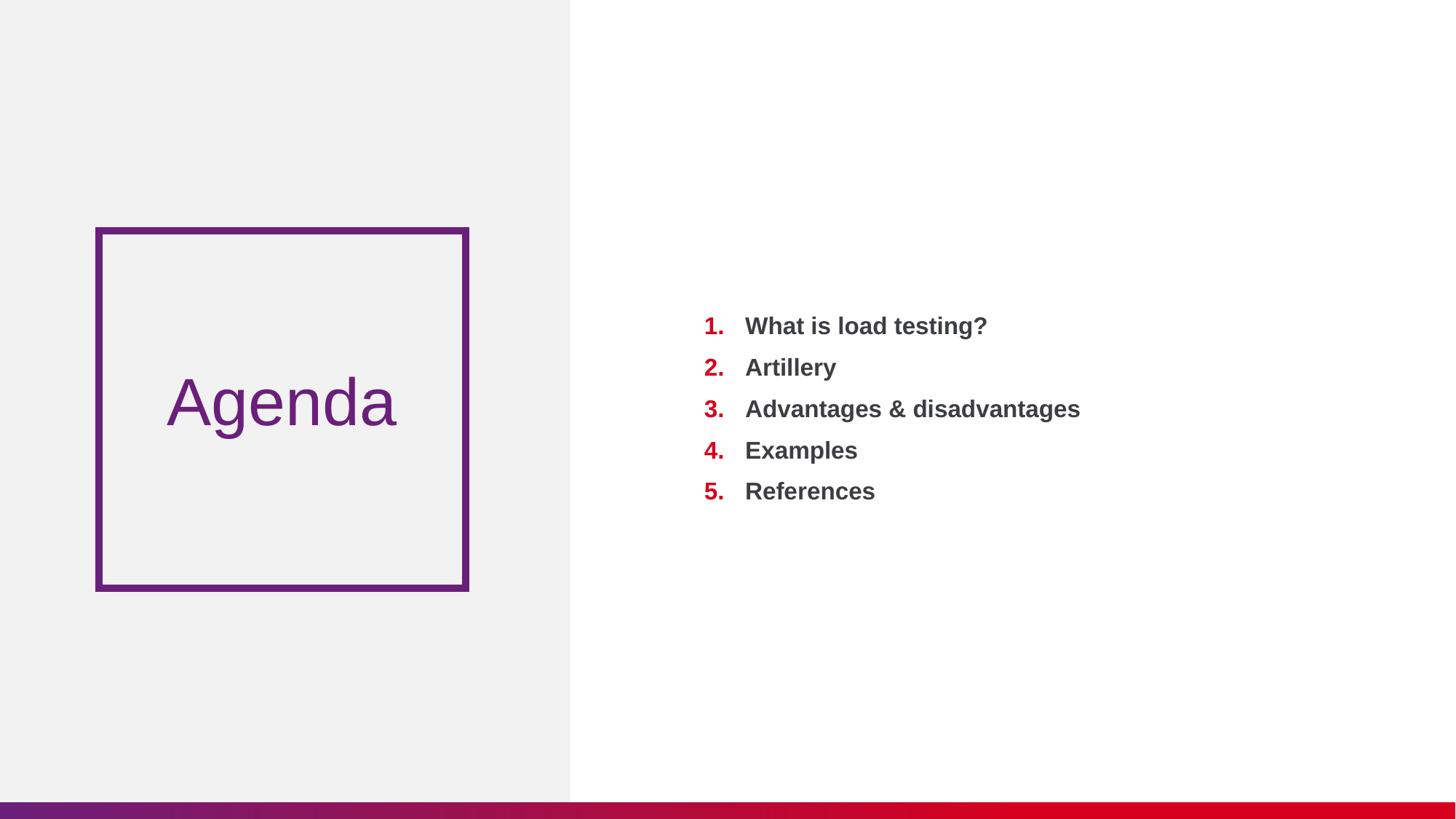

What is load testing?
Artillery
Advantages & disadvantages
Examples
References